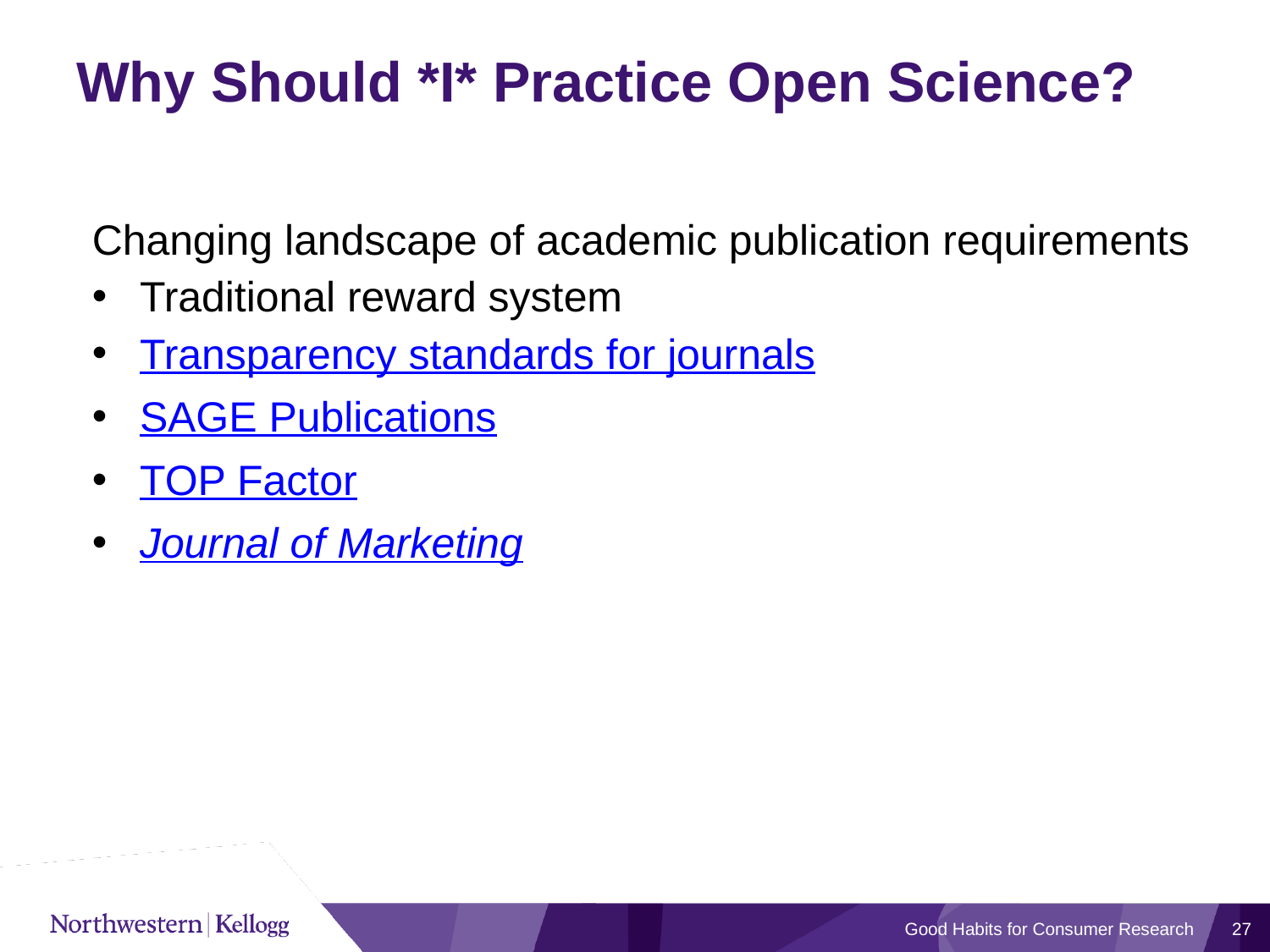

# Why Should *I* Practice Open Science?
Changing landscape of academic publication requirements
Traditional reward system
Transparency standards for journals
SAGE Publications
TOP Factor
Journal of Marketing

Good Habits for Consumer Research
27